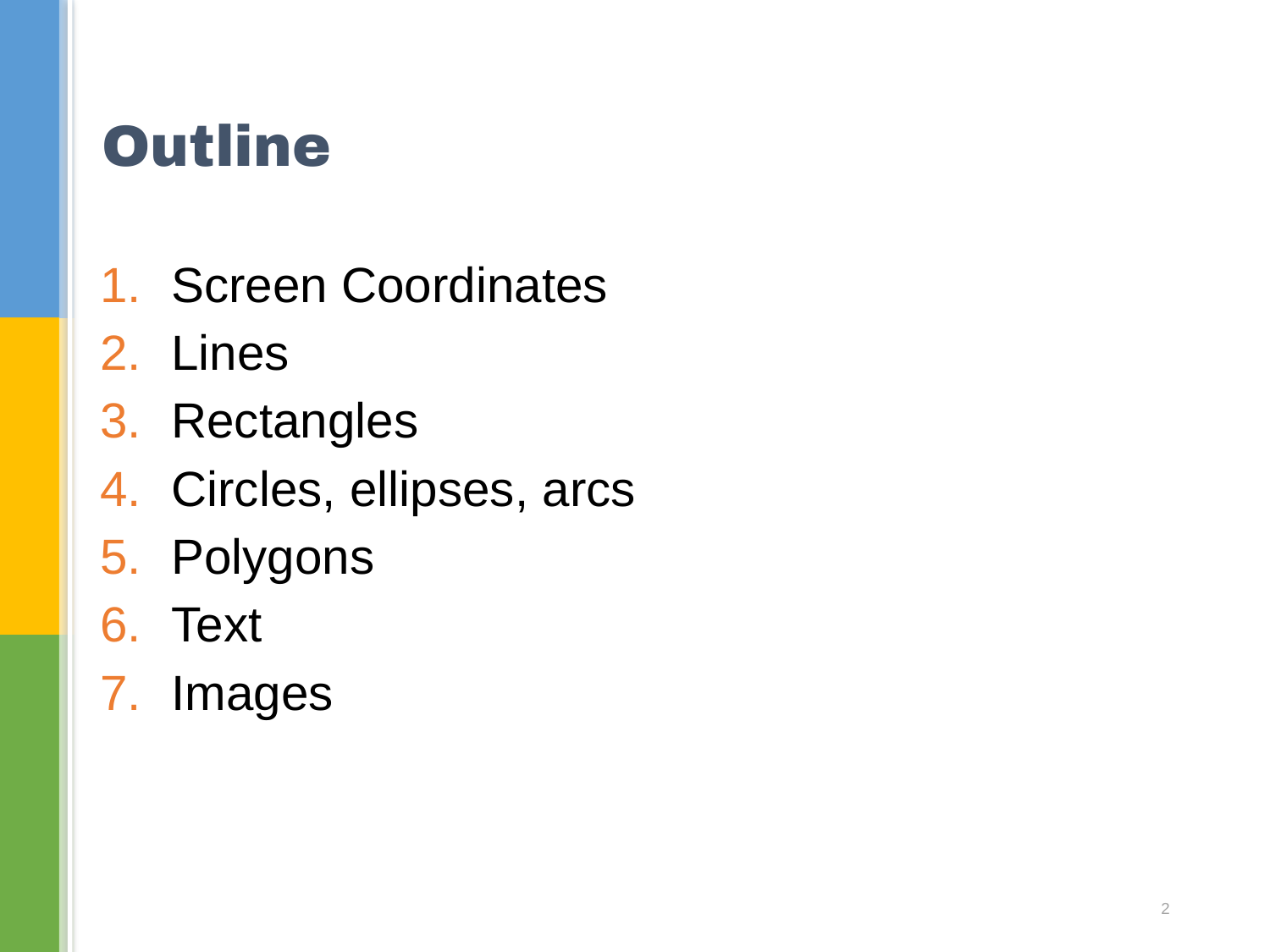

# Outline
Screen Coordinates
Lines
Rectangles
Circles, ellipses, arcs
Polygons
Text
Images
2